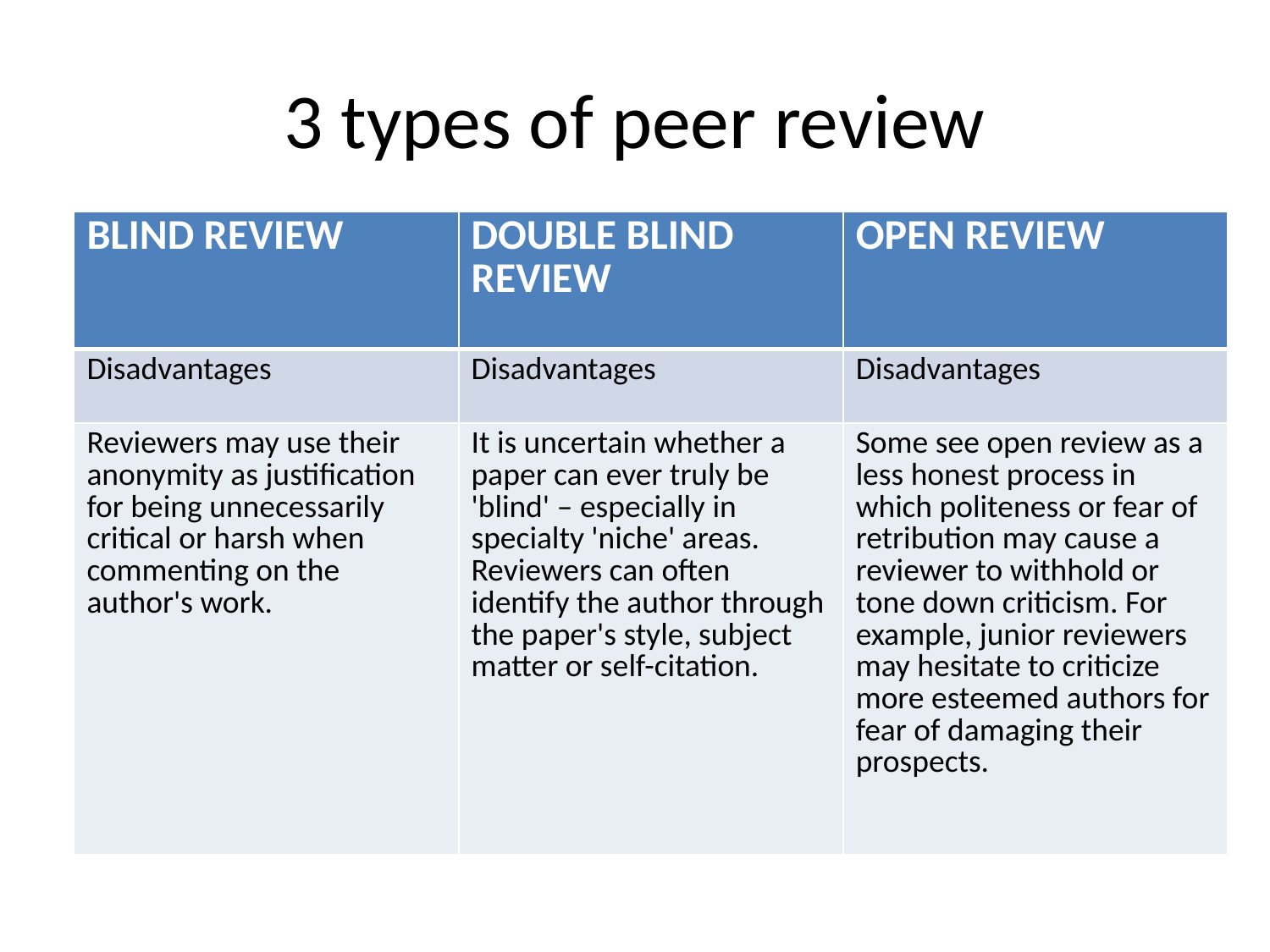

# 3 types of peer review
| BLIND REVIEW | DOUBLE BLIND REVIEW | OPEN REVIEW |
| --- | --- | --- |
| Disadvantages | Disadvantages | Disadvantages |
| Reviewers may use their anonymity as justification for being unnecessarily critical or harsh when commenting on the author's work. | It is uncertain whether a paper can ever truly be 'blind' – especially in specialty 'niche' areas. Reviewers can often identify the author through the paper's style, subject matter or self-citation. | Some see open review as a less honest process in which politeness or fear of retribution may cause a reviewer to withhold or tone down criticism. For example, junior reviewers may hesitate to criticize more esteemed authors for fear of damaging their prospects. |